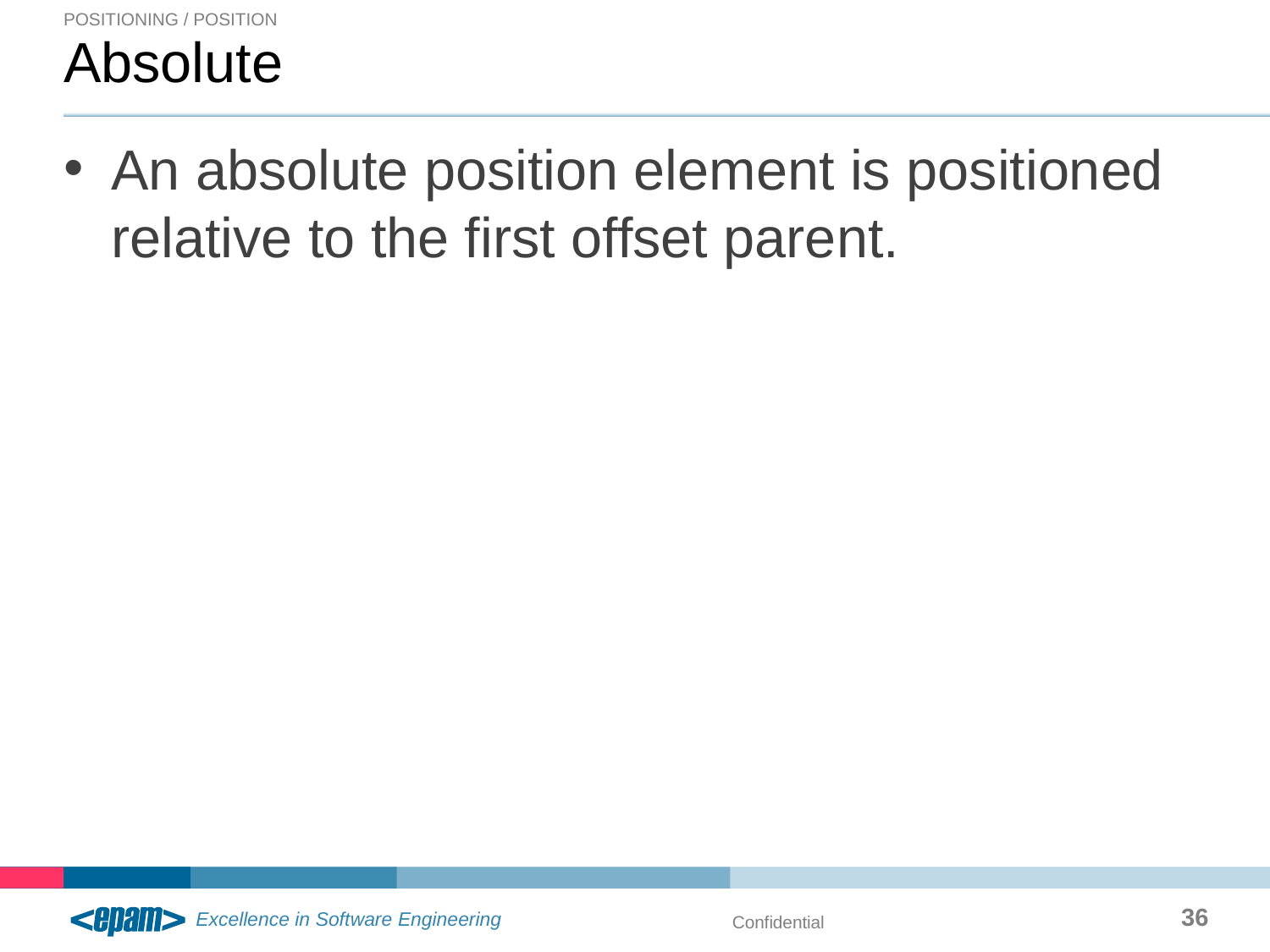

Positioning / Position
# Absolute
An absolute position element is positioned relative to the first offset parent.
36
Confidential